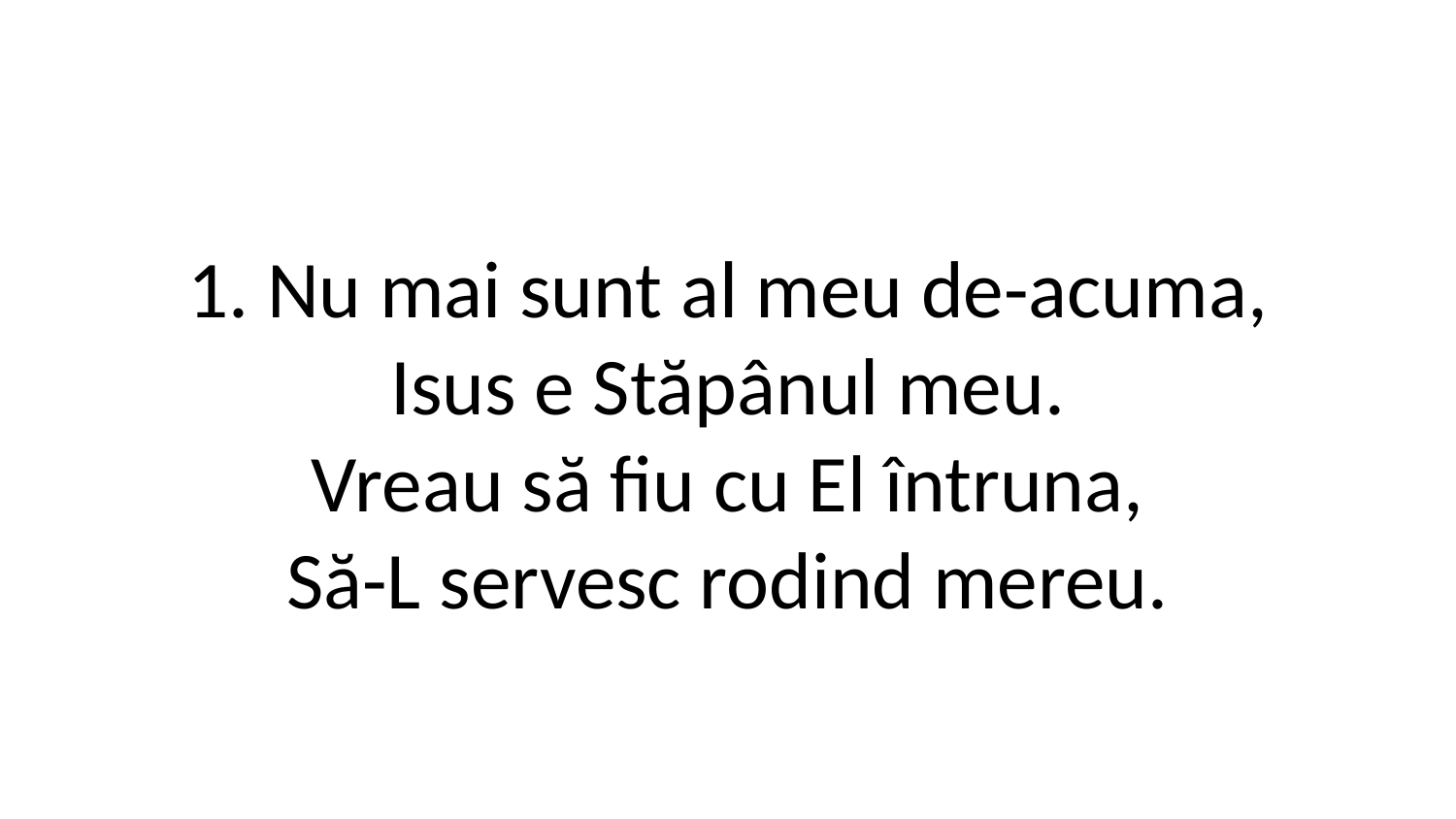

1. Nu mai sunt al meu de-acuma,
Isus e Stăpânul meu.
Vreau să fiu cu El întruna,
Să-L servesc rodind mereu.